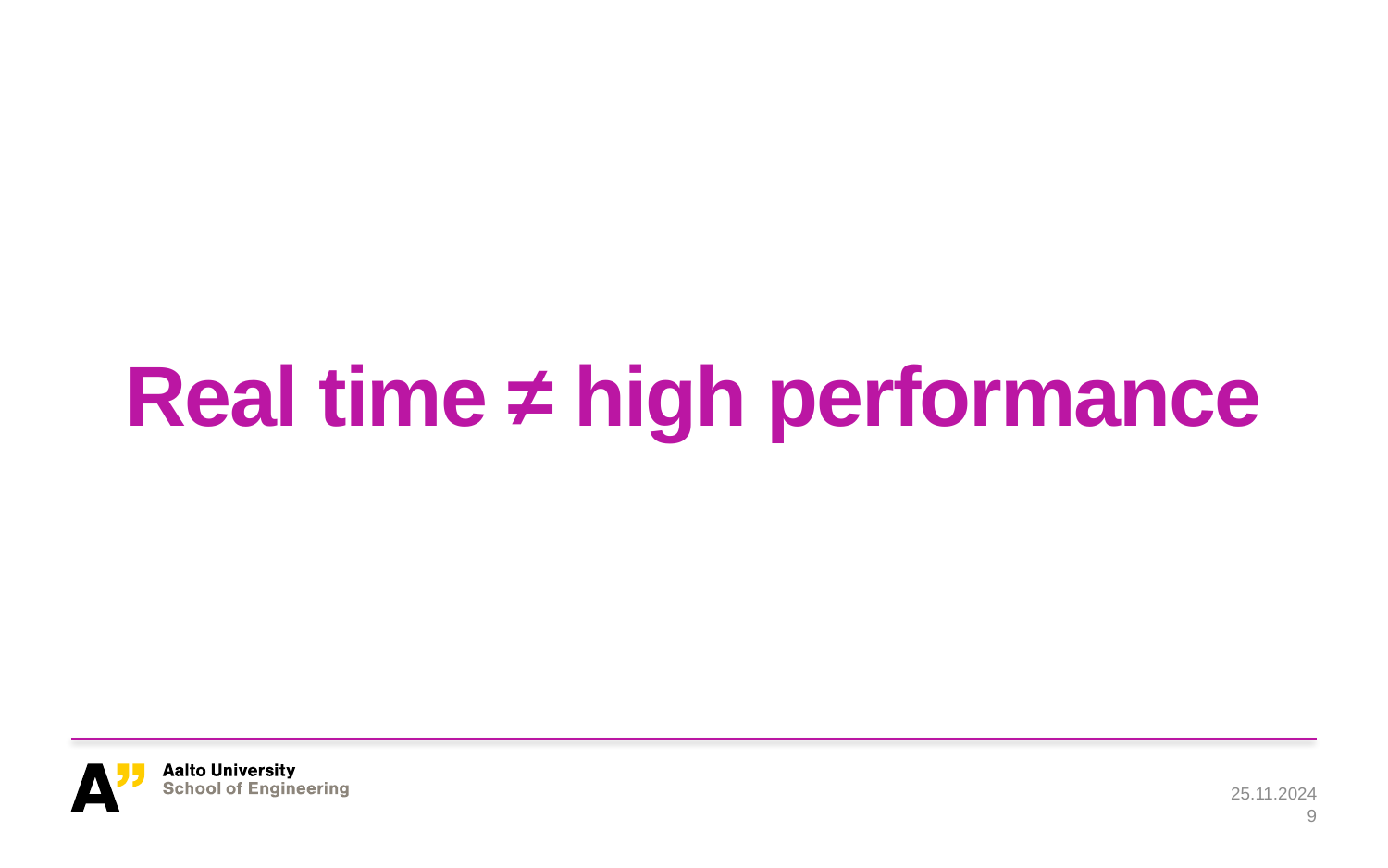

# Real time ≠ high performance
25.11.2024
9